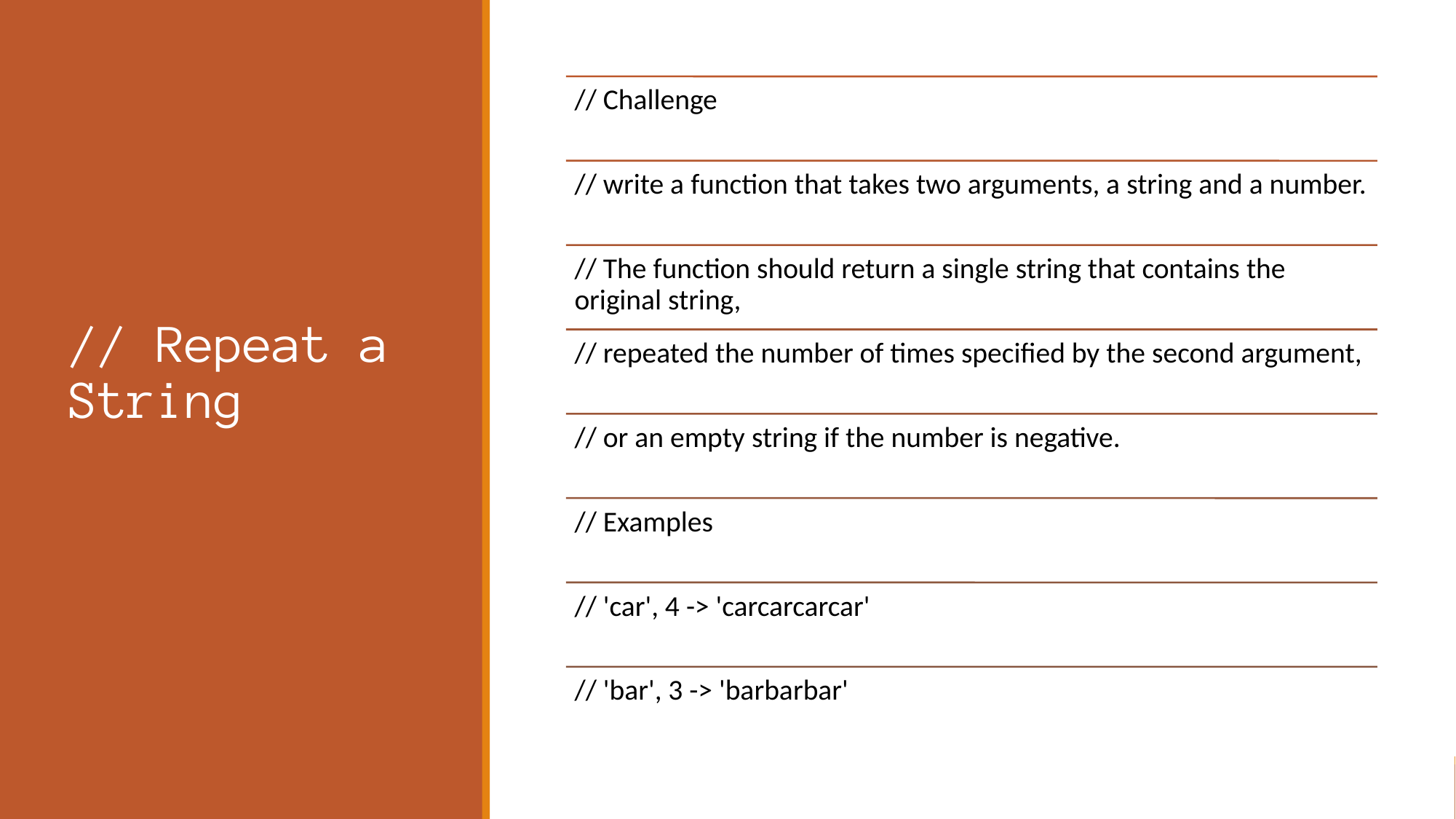

# // Repeat a String
// Challenge
// write a function that takes two arguments, a string and a number.
// The function should return a single string that contains the original string,
// repeated the number of times specified by the second argument,
// or an empty string if the number is negative.
// Examples
// 'car', 4 -> 'carcarcarcar'
// 'bar', 3 -> 'barbarbar'